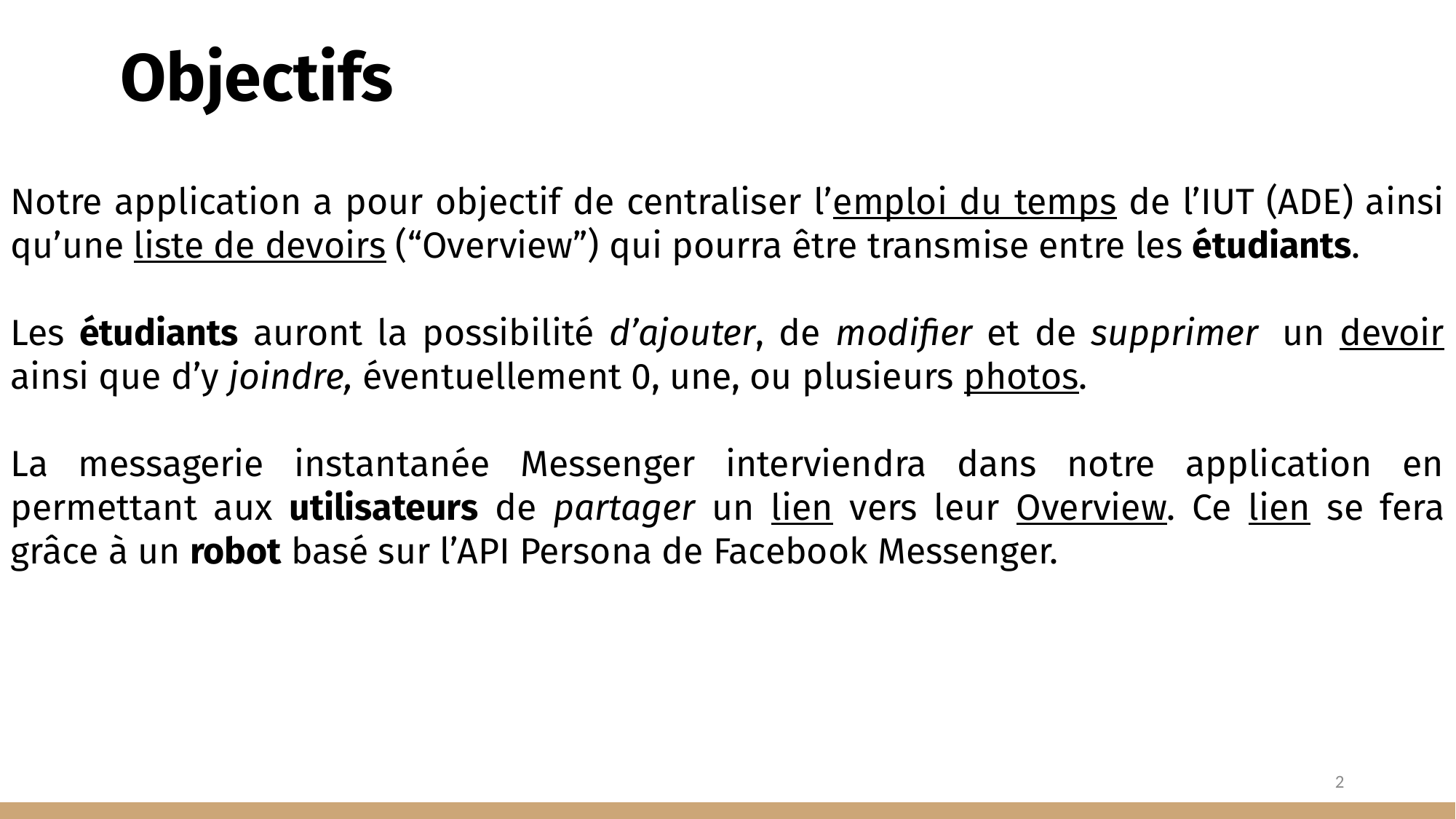

# Objectifs
Notre application a pour objectif de centraliser l’emploi du temps de l’IUT (ADE) ainsi qu’une liste de devoirs (“Overview”) qui pourra être transmise entre les étudiants.
Les étudiants auront la possibilité d’ajouter, de modifier et de supprimer  un devoir ainsi que d’y joindre, éventuellement 0, une, ou plusieurs photos.
La messagerie instantanée Messenger interviendra dans notre application en permettant aux utilisateurs de partager un lien vers leur Overview. Ce lien se fera grâce à un robot basé sur l’API Persona de Facebook Messenger.

2